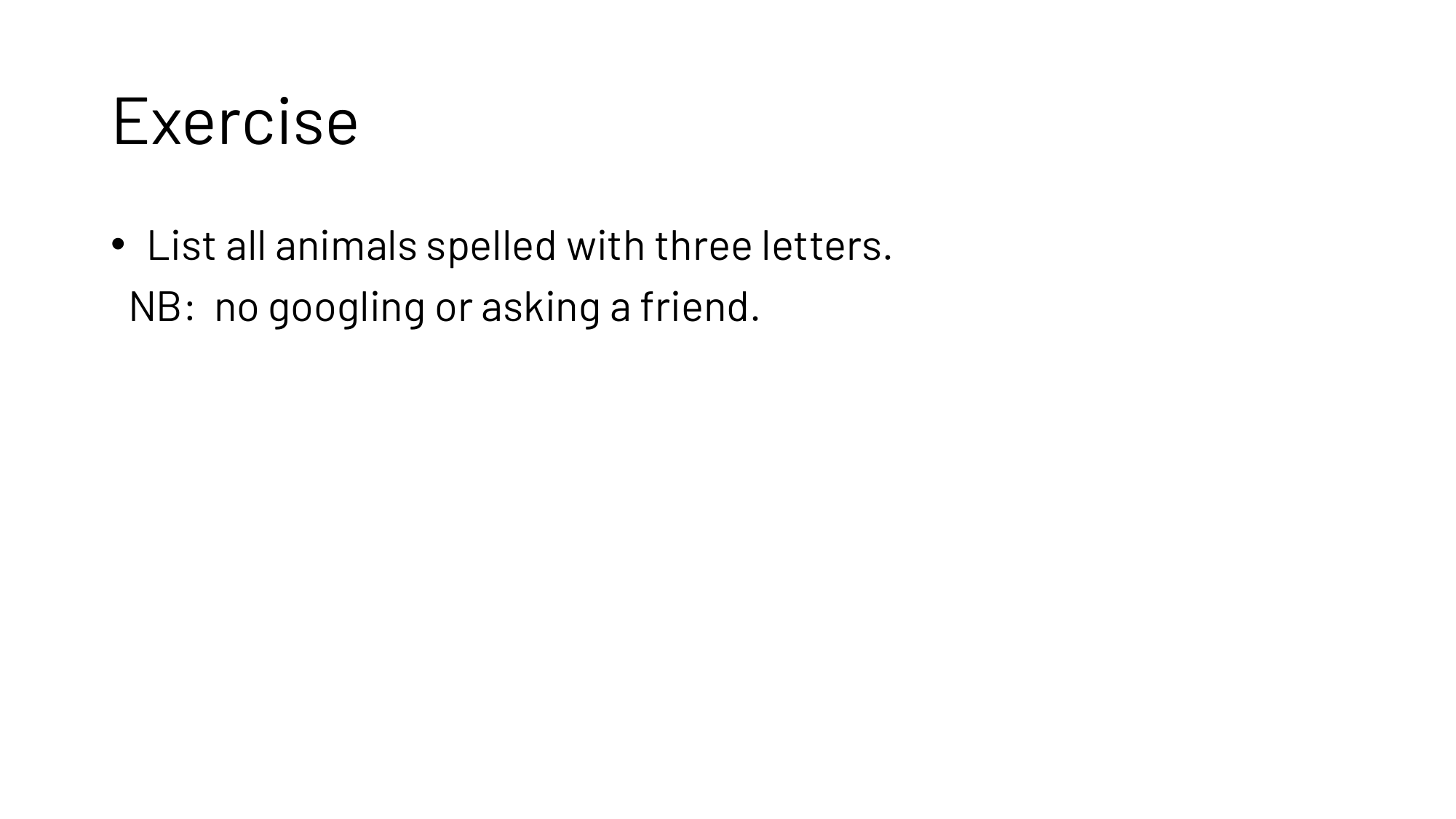

# Exercise
 List all animals spelled with three letters.
  NB:  no googling or asking a friend.